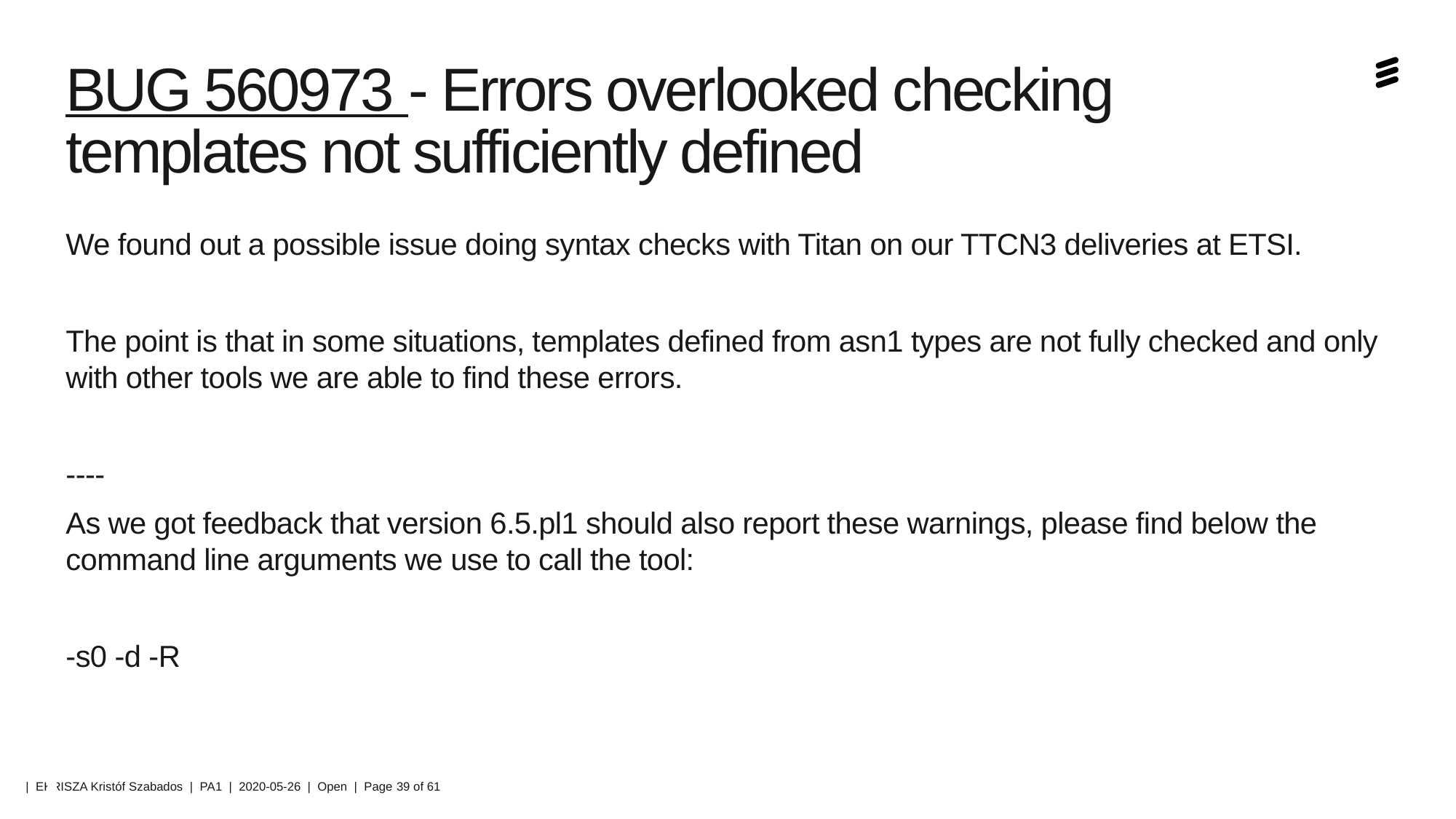

# BUG 560973 - Errors overlooked checking templates not sufficiently defined
We found out a possible issue doing syntax checks with Titan on our TTCN3 deliveries at ETSI.

The point is that in some situations, templates defined from asn1 types are not fully checked and only with other tools we are able to find these errors.

----
As we got feedback that version 6.5.pl1 should also report these warnings, please find below the command line arguments we use to call the tool:

-s0 -d -R